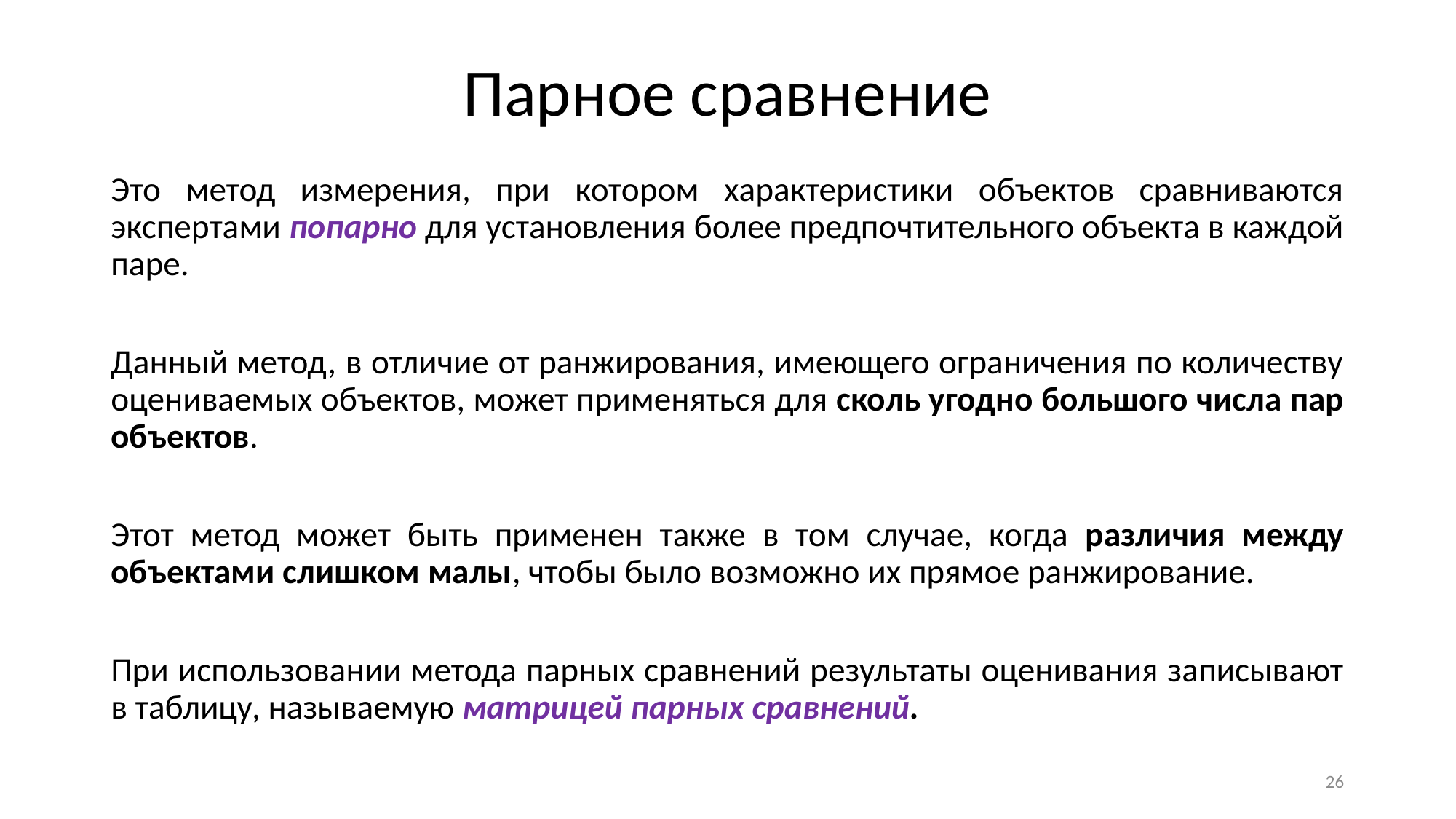

# Парное сравнение
Это метод измерения, при котором характеристики объектов сравниваются экспертами попарно для установления более предпочтительного объекта в каждой паре.

Данный метод, в отличие от ранжирования, имеющего ограничения по количеству оцениваемых объектов, может применяться для сколь угодно большого числа пар объектов.

Этот метод может быть применен также в том случае, когда различия между объектами слишком малы, чтобы было возможно их прямое ранжирование.

При использовании метода парных сравнений результаты оценивания записывают в таблицу, называемую матрицей парных сравнений.
26